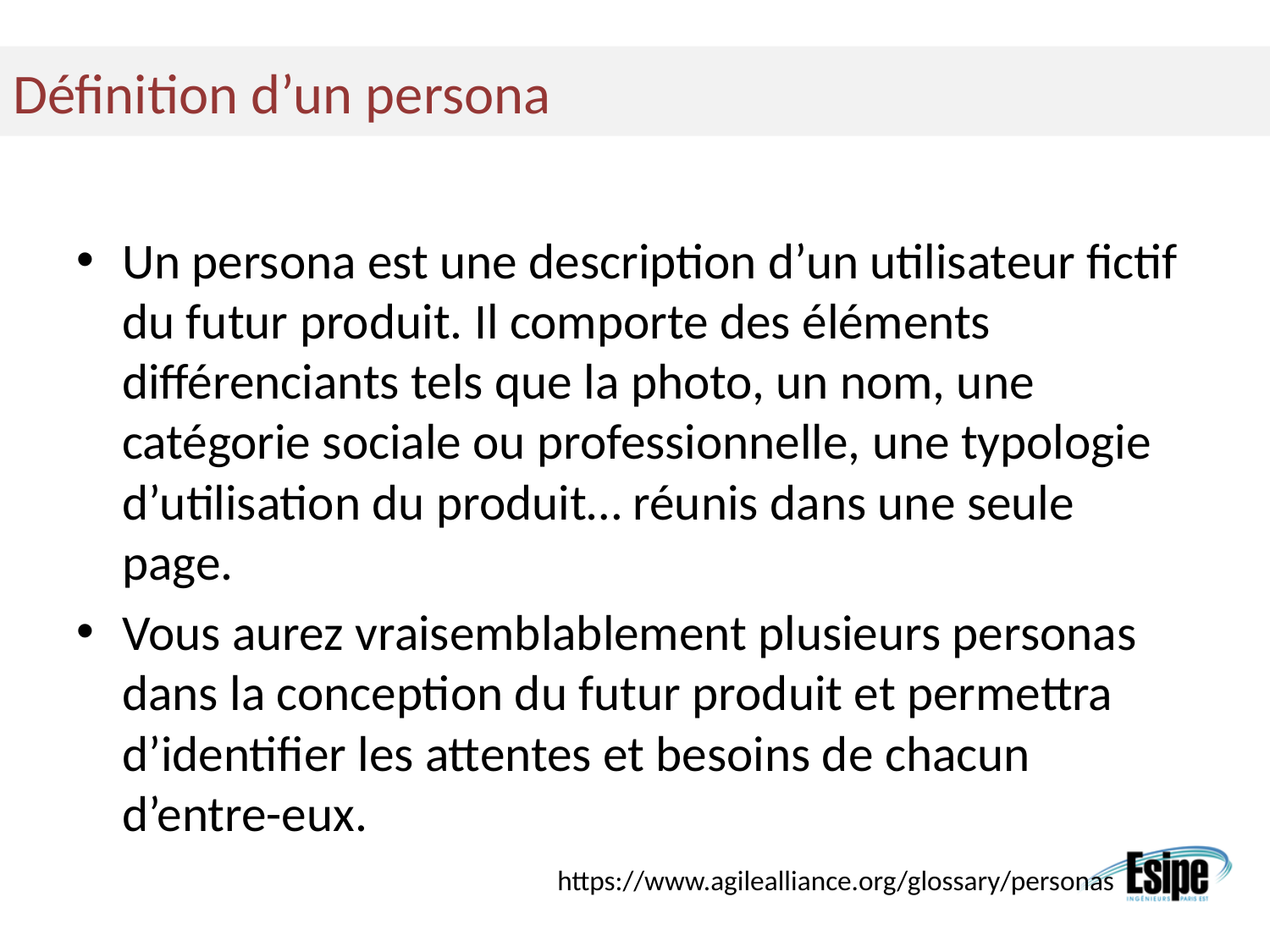

Définition d’un persona
Un persona est une description d’un utilisateur fictif du futur produit. Il comporte des éléments différenciants tels que la photo, un nom, une catégorie sociale ou professionnelle, une typologie d’utilisation du produit… réunis dans une seule page.
Vous aurez vraisemblablement plusieurs personas dans la conception du futur produit et permettra d’identifier les attentes et besoins de chacun d’entre-eux.
https://www.agilealliance.org/glossary/personas